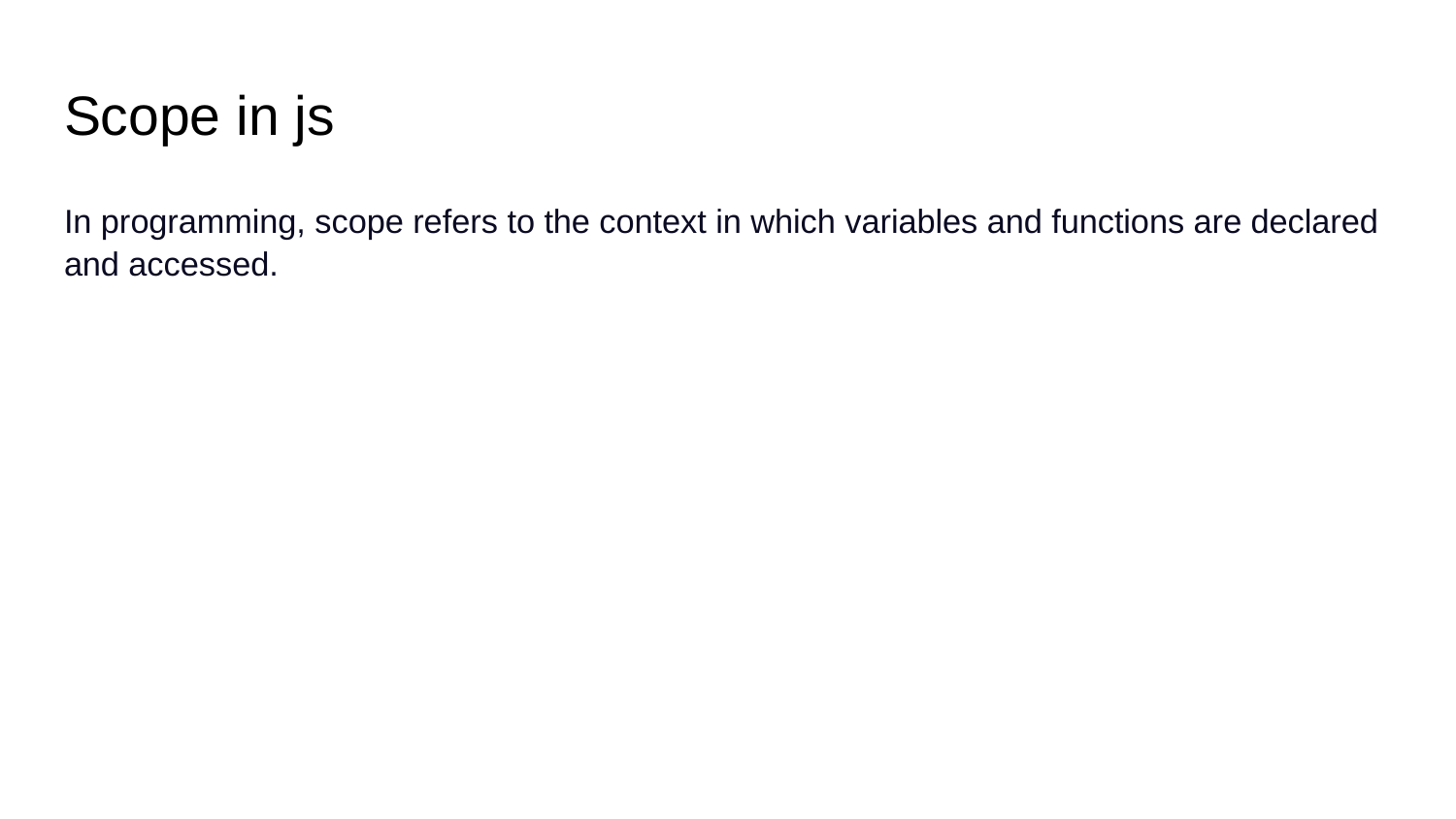

# Scope in js
In programming, scope refers to the context in which variables and functions are declared and accessed.